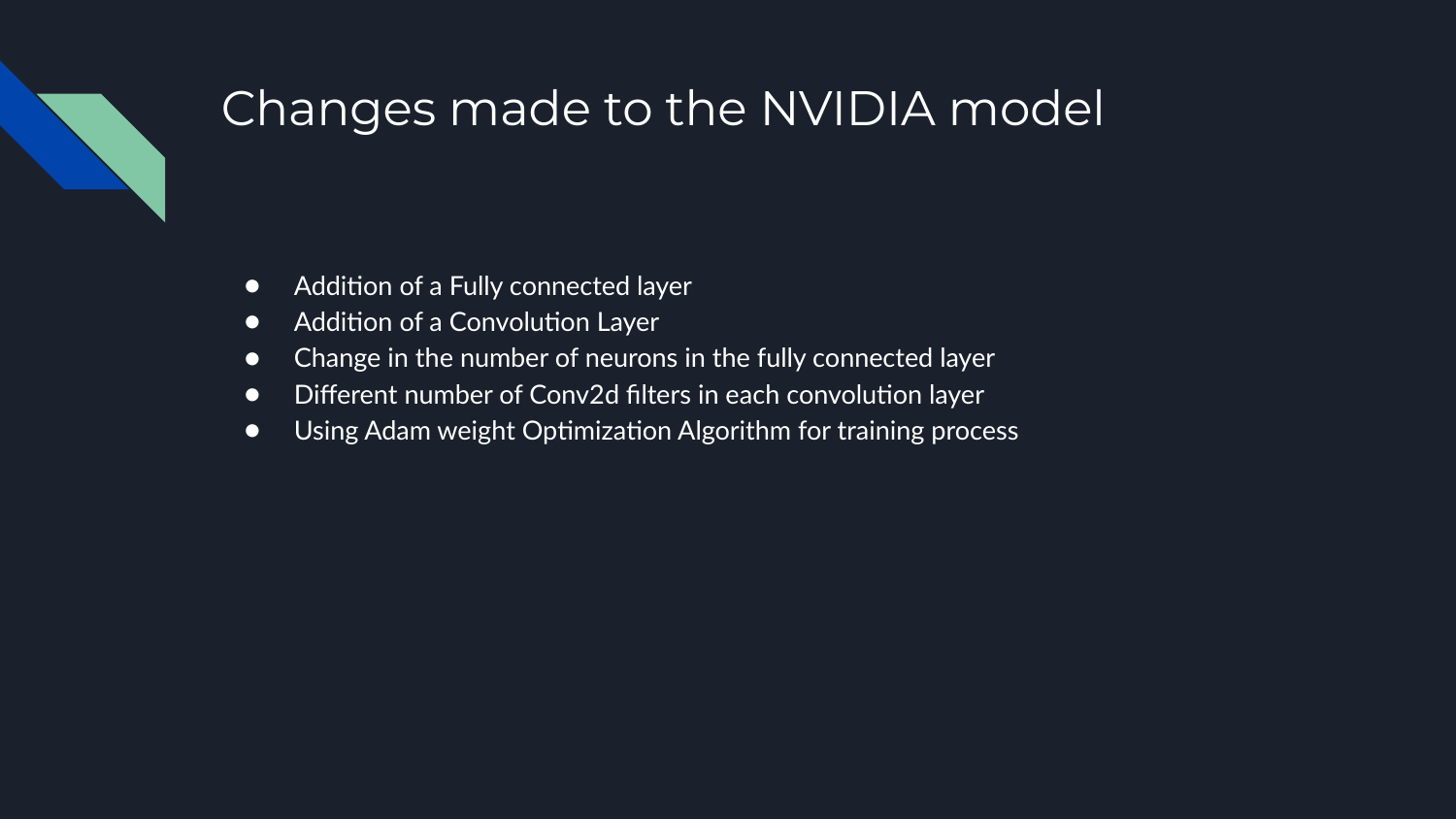

# Changes made to the NVIDIA model
Addition of a Fully connected layer
Addition of a Convolution Layer
Change in the number of neurons in the fully connected layer
Different number of Conv2d filters in each convolution layer
Using Adam weight Optimization Algorithm for training process